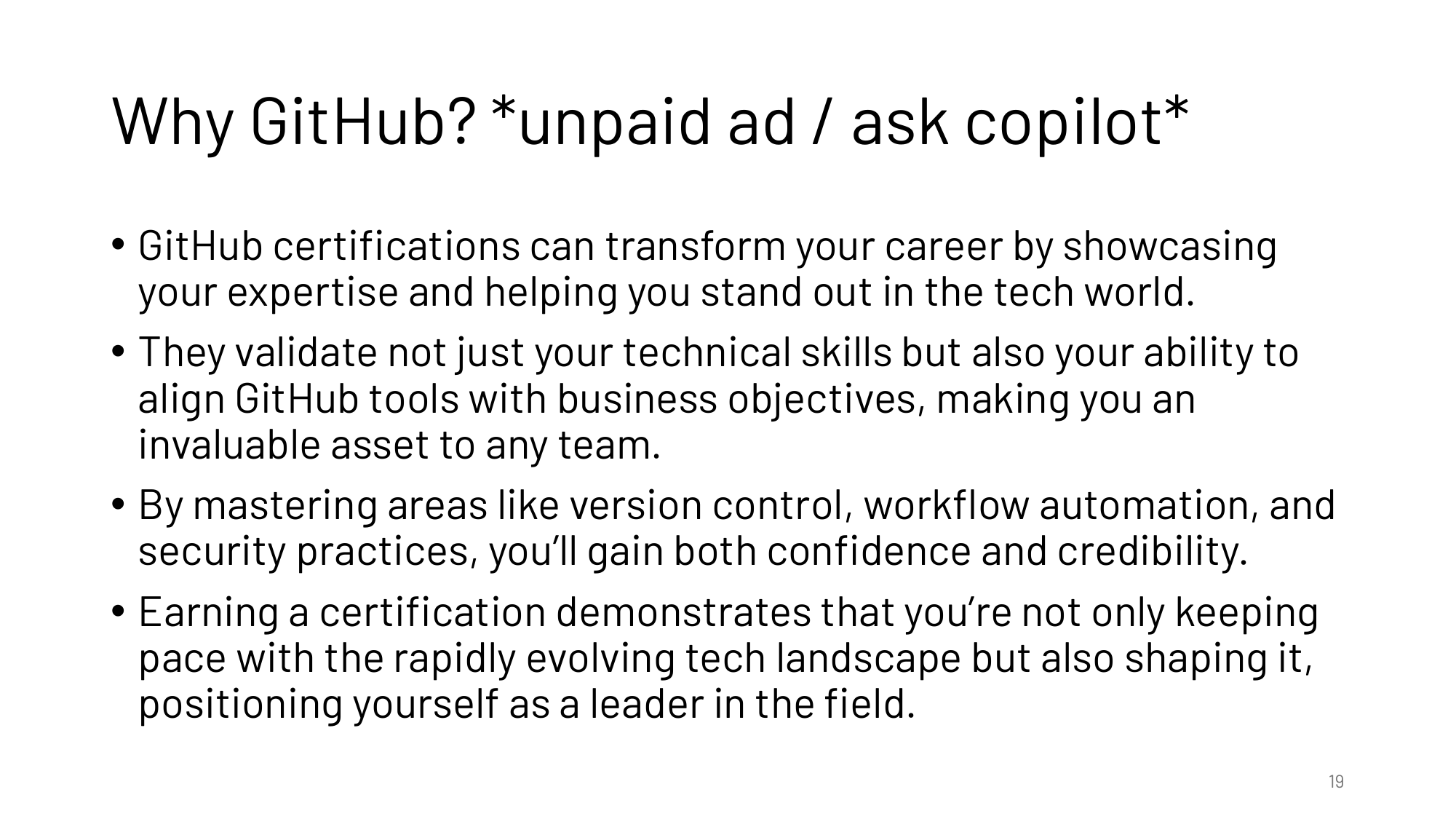

# Why GitHub? *unpaid ad / ask copilot*
GitHub certifications can transform your career by showcasing your expertise and helping you stand out in the tech world.
They validate not just your technical skills but also your ability to align GitHub tools with business objectives, making you an invaluable asset to any team.
By mastering areas like version control, workflow automation, and security practices, you’ll gain both confidence and credibility.
Earning a certification demonstrates that you’re not only keeping pace with the rapidly evolving tech landscape but also shaping it, positioning yourself as a leader in the field.
19